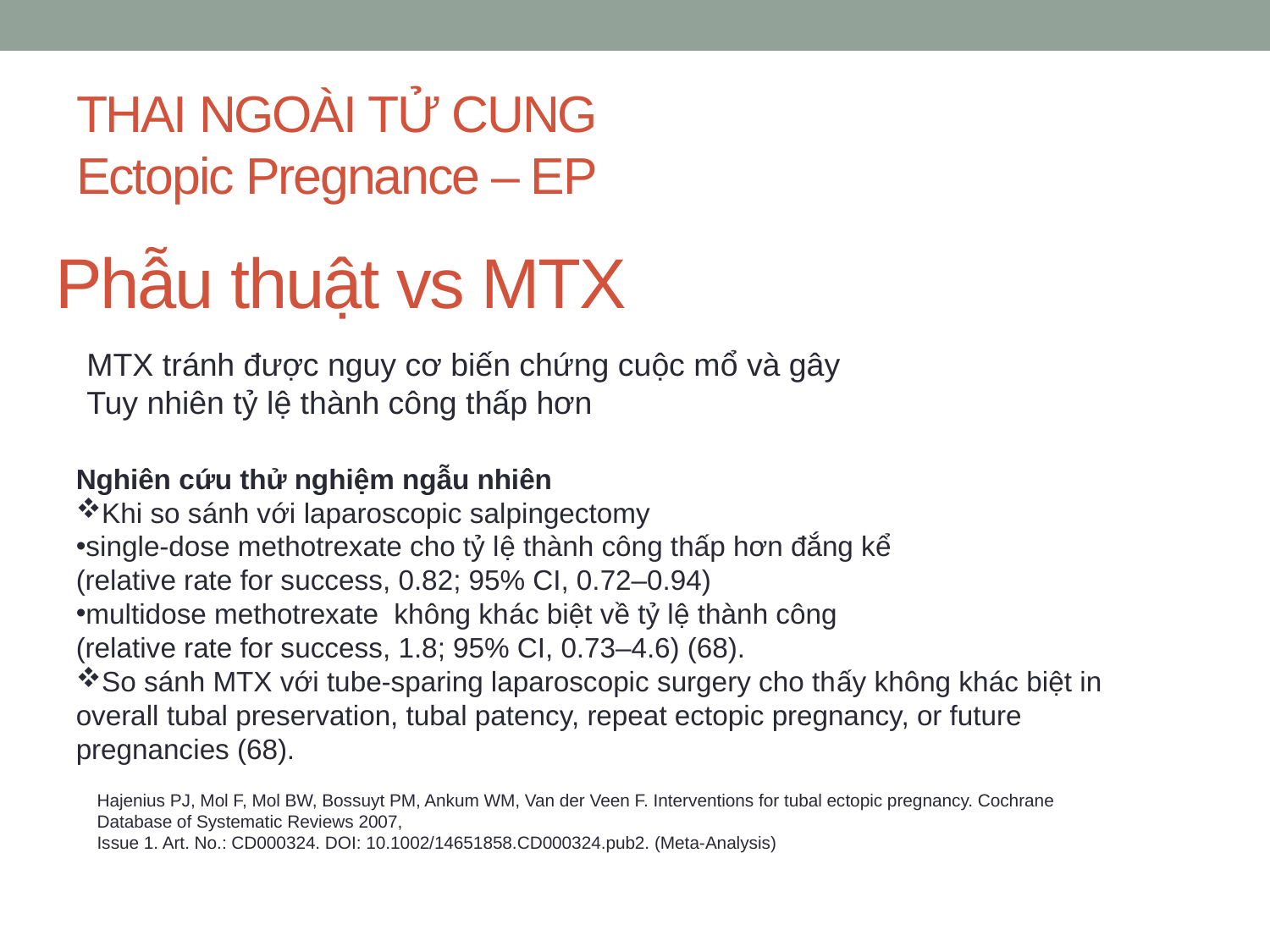

THAI NGOÀI TỬ CUNG
Ectopic Pregnance – EP
# Phẫu thuật vs MTX
MTX tránh được nguy cơ biến chứng cuộc mổ và gây
Tuy nhiên tỷ lệ thành công thấp hơn
Nghiên cứu thử nghiệm ngẫu nhiên
Khi so sánh với laparoscopic salpingectomy
single-dose methotrexate cho tỷ lệ thành công thấp hơn đắng kể
(relative rate for success, 0.82; 95% CI, 0.72–0.94)
multidose methotrexate  không khác biệt về tỷ lệ thành công
(relative rate for success, 1.8; 95% CI, 0.73–4.6) (68).
So sánh MTX với tube-sparing laparoscopic surgery cho thấy không khác biệt in overall tubal preservation, tubal patency, repeat ectopic pregnancy, or future pregnancies (68).
Hajenius PJ, Mol F, Mol BW, Bossuyt PM, Ankum WM, Van der Veen F. Interventions for tubal ectopic pregnancy. Cochrane Database of Systematic Reviews 2007,
Issue 1. Art. No.: CD000324. DOI: 10.1002/14651858.CD000324.pub2. (Meta-Analysis)